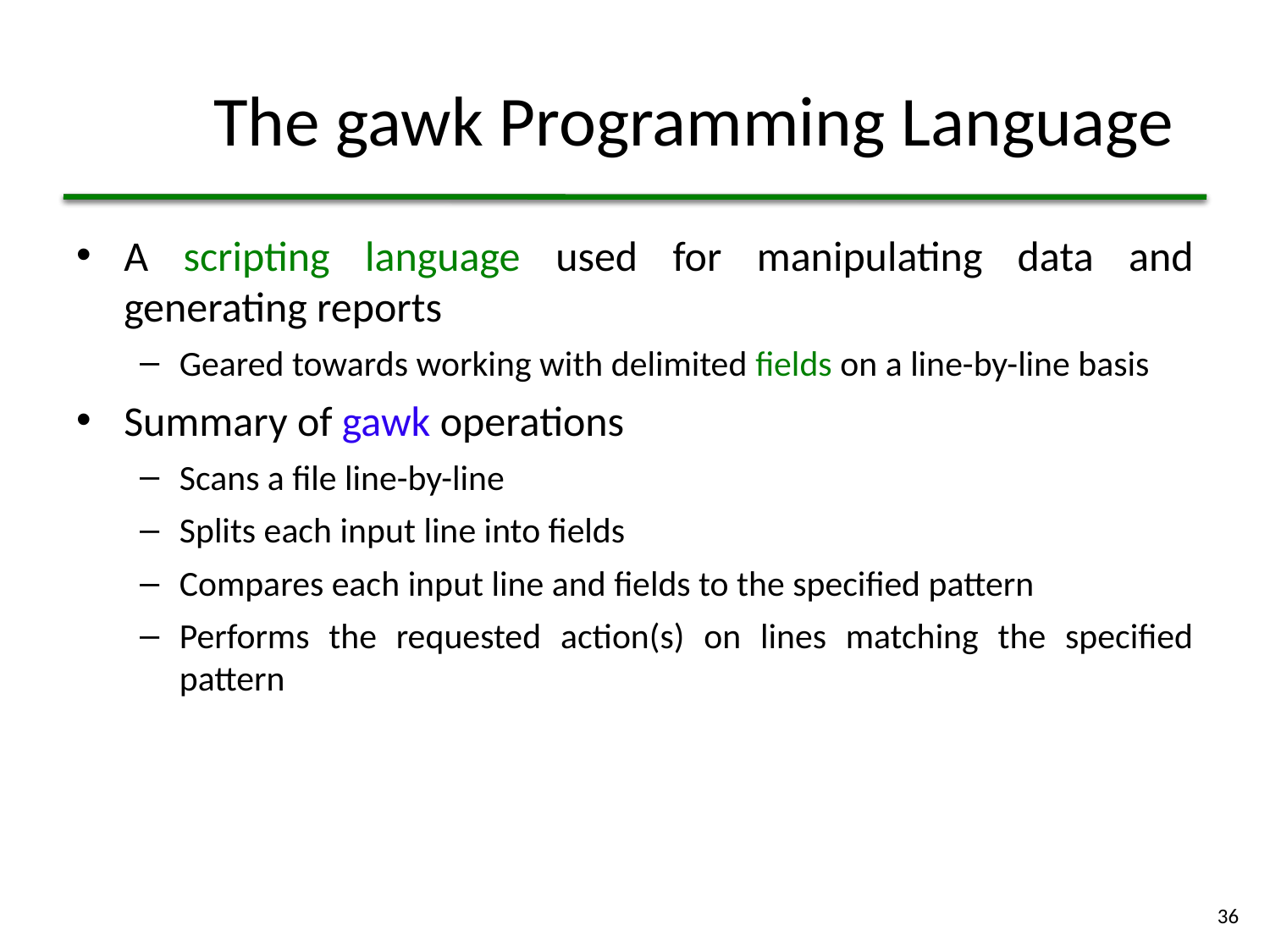

# The gawk Programming Language
A scripting language used for manipulating data and generating reports
Geared towards working with delimited fields on a line-by-line basis
Summary of gawk operations
Scans a file line-by-line
Splits each input line into fields
Compares each input line and fields to the specified pattern
Performs the requested action(s) on lines matching the specified pattern
36